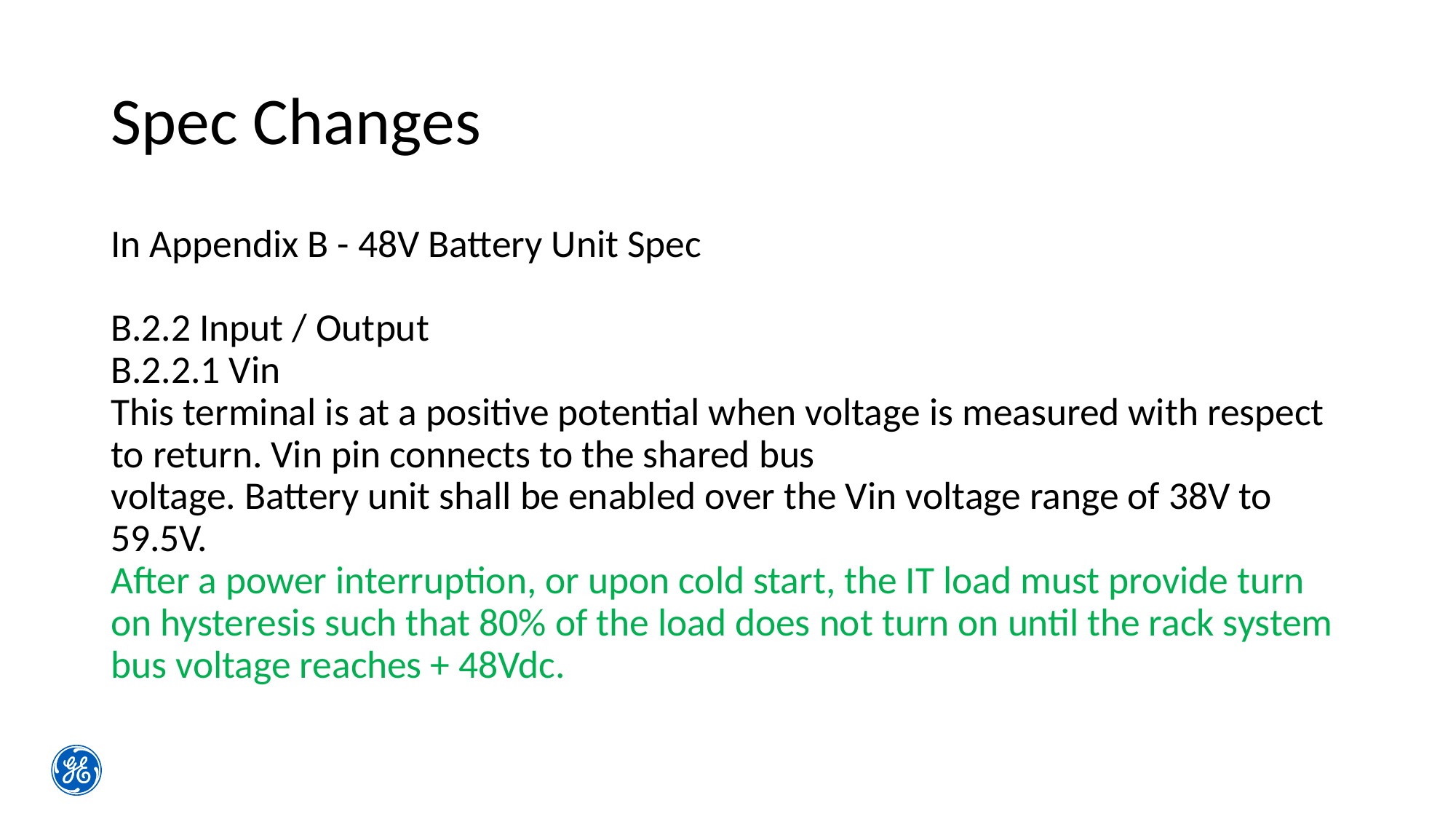

# Spec Changes
In Appendix B - 48V Battery Unit Spec

B.2.2 Input / Output
B.2.2.1 Vin
This terminal is at a positive potential when voltage is measured with respect to return. Vin pin connects to the shared bus
voltage. Battery unit shall be enabled over the Vin voltage range of 38V to 59.5V.
After a power interruption, or upon cold start, the IT load must provide turn on hysteresis such that 80% of the load does not turn on until the rack system bus voltage reaches + 48Vdc.